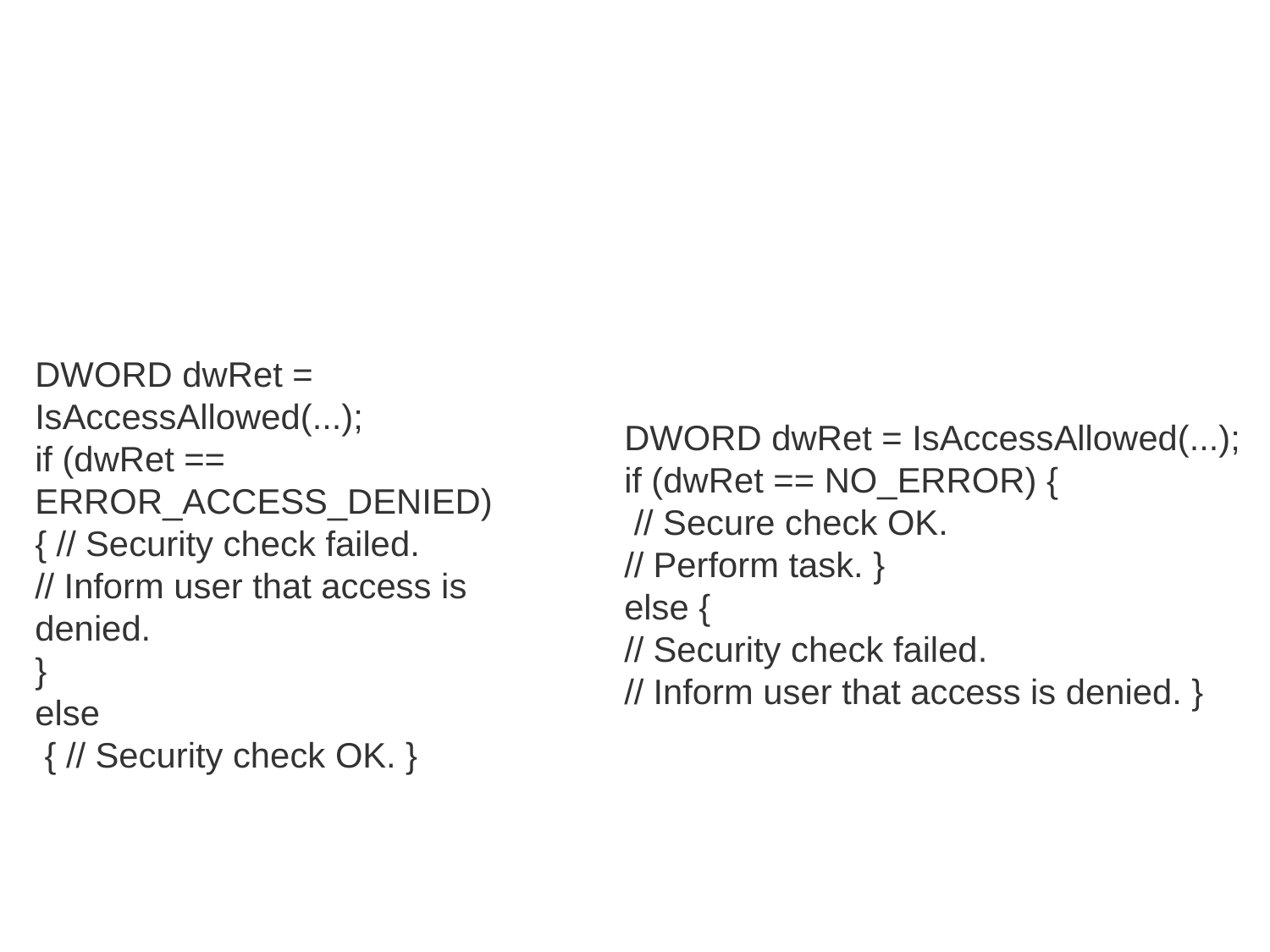

#
DWORD dwRet = IsAccessAllowed(...);
if (dwRet == ERROR_ACCESS_DENIED)
{ // Security check failed.
// Inform user that access is denied.
}
else
 { // Security check OK. }
DWORD dwRet = IsAccessAllowed(...);
if (dwRet == NO_ERROR) {
 // Secure check OK.
// Perform task. }
else {
// Security check failed.
// Inform user that access is denied. }